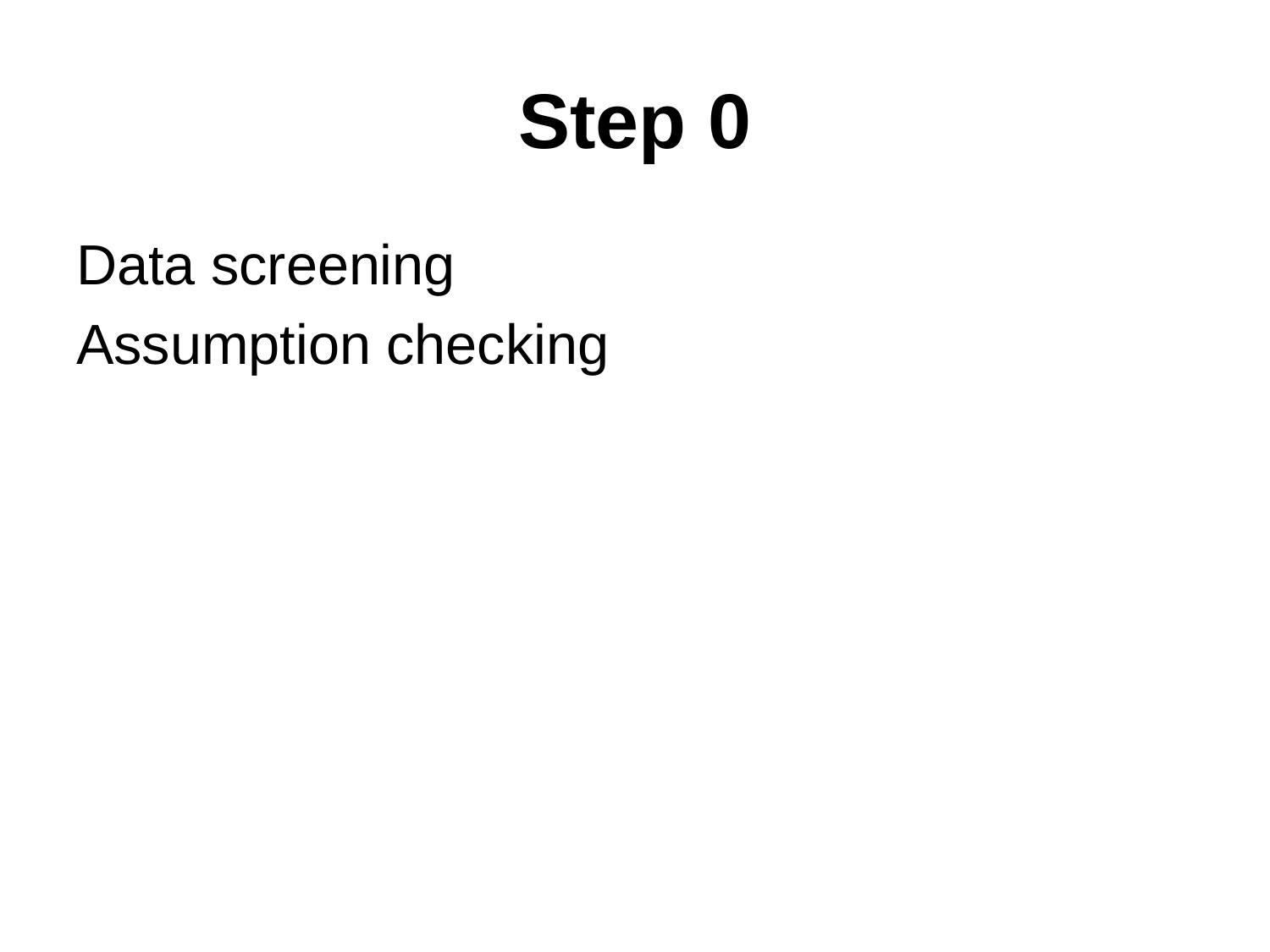

# Step 0
Data screening
Assumption checking